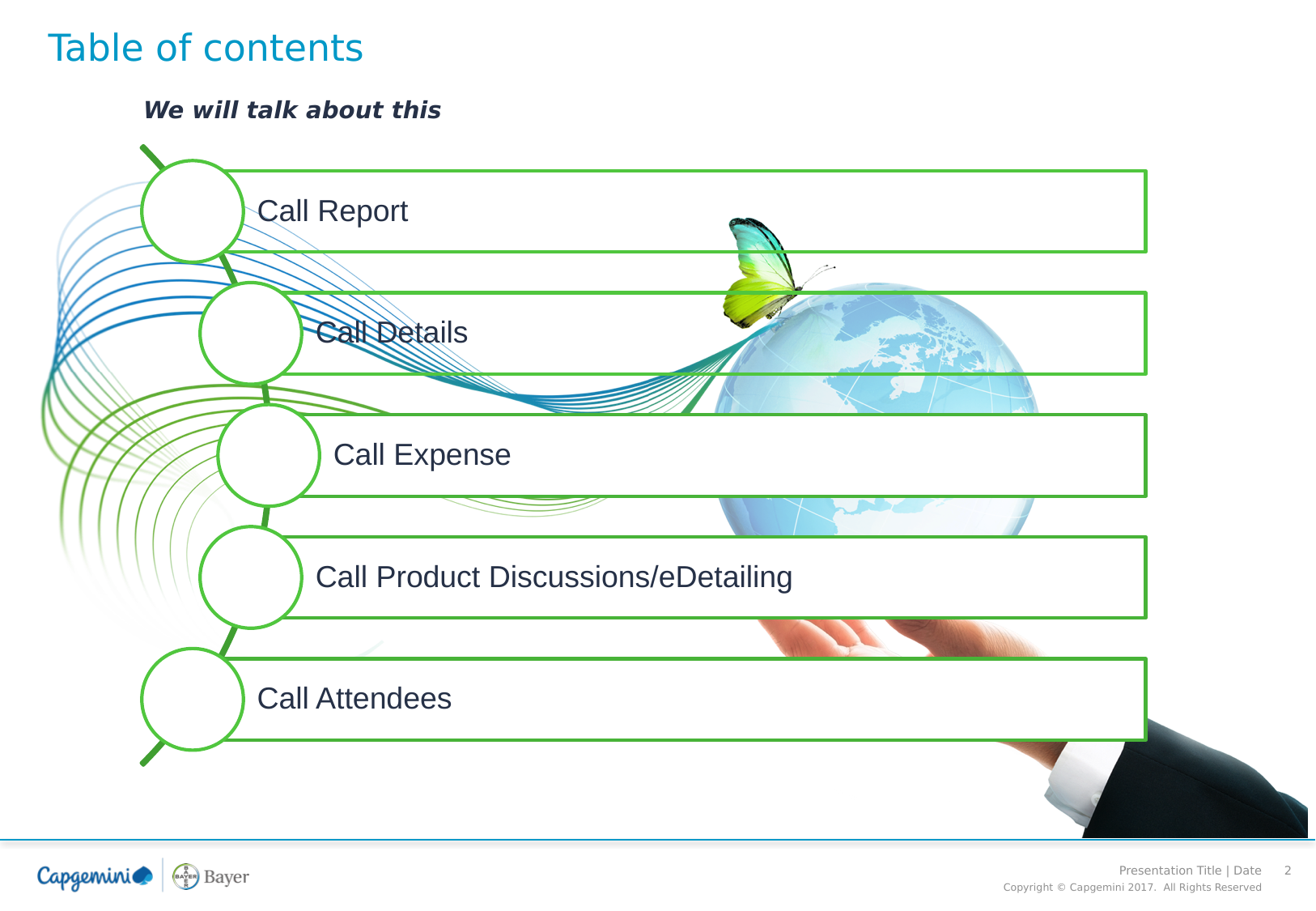

# Table of contents
We will talk about this
Call Report
Call Details
Call Expense
Call Product Discussions/eDetailing
Call Attendees